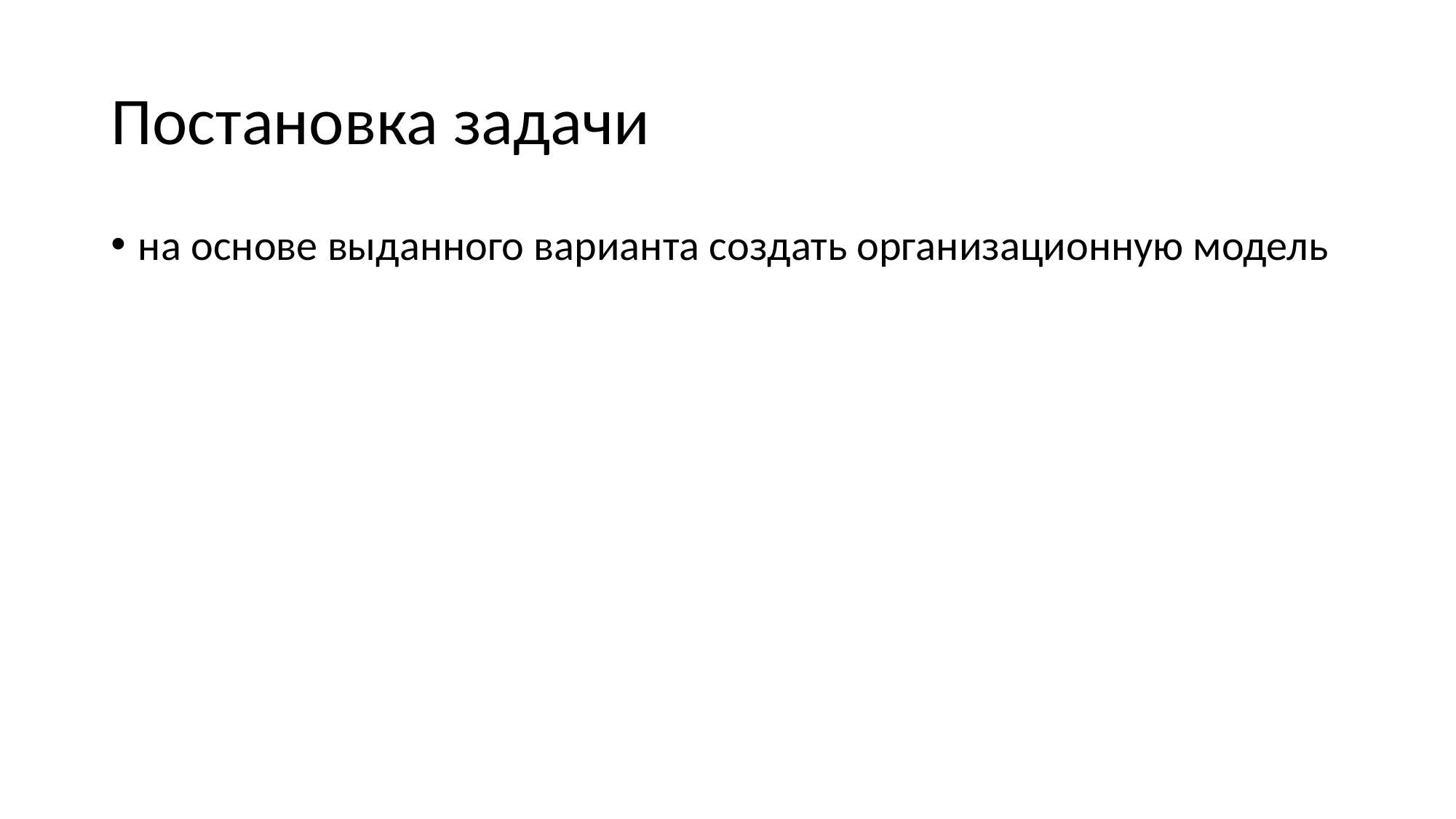

# Постановка задачи
на основе выданного варианта создать организационную модель